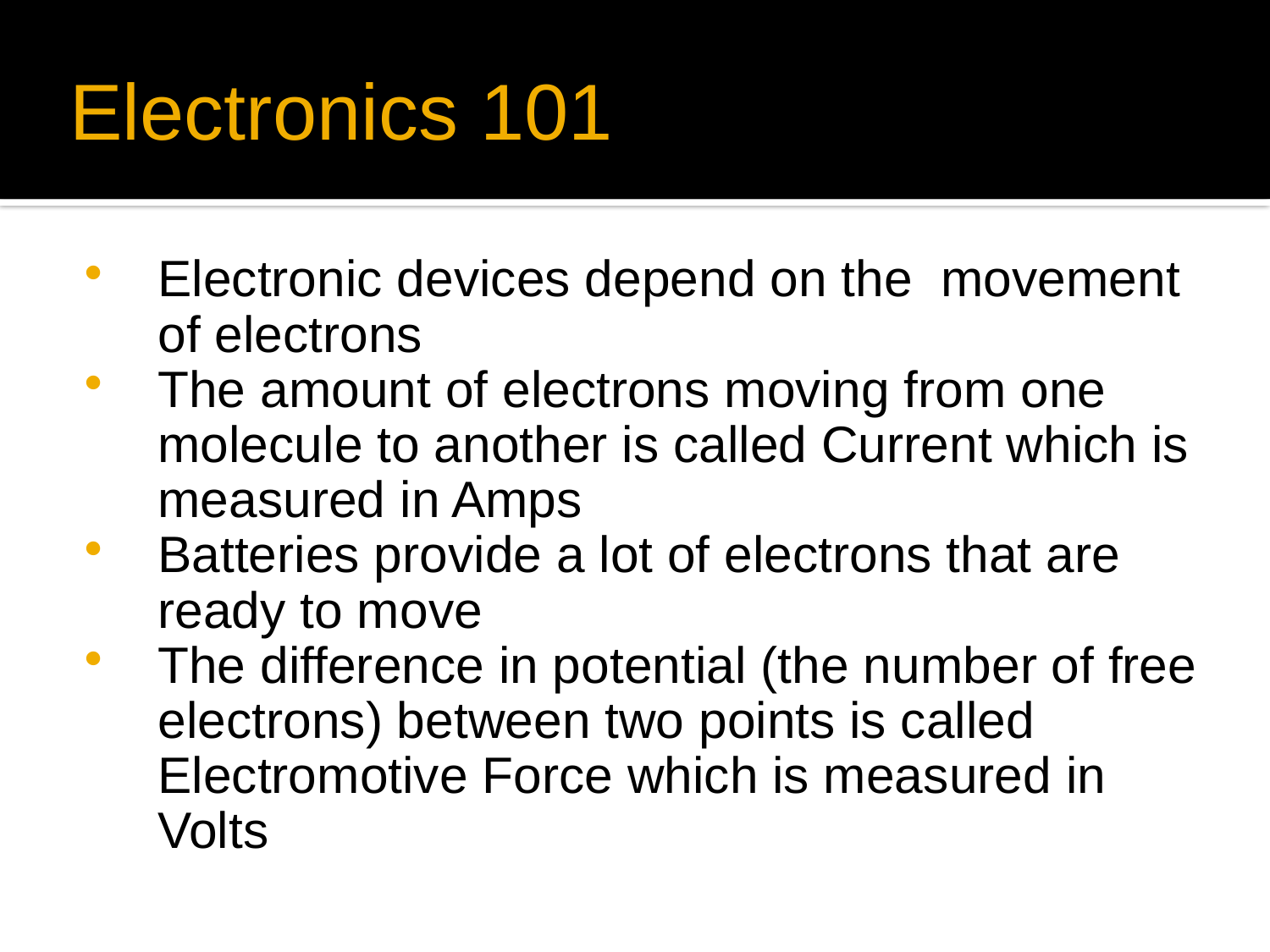

# Electronics 101
Electronic devices depend on the  movement of electrons
The amount of electrons moving from one molecule to another is called Current which is measured in Amps
Batteries provide a lot of electrons that are ready to move
The difference in potential (the number of free electrons) between two points is called Electromotive Force which is measured in Volts